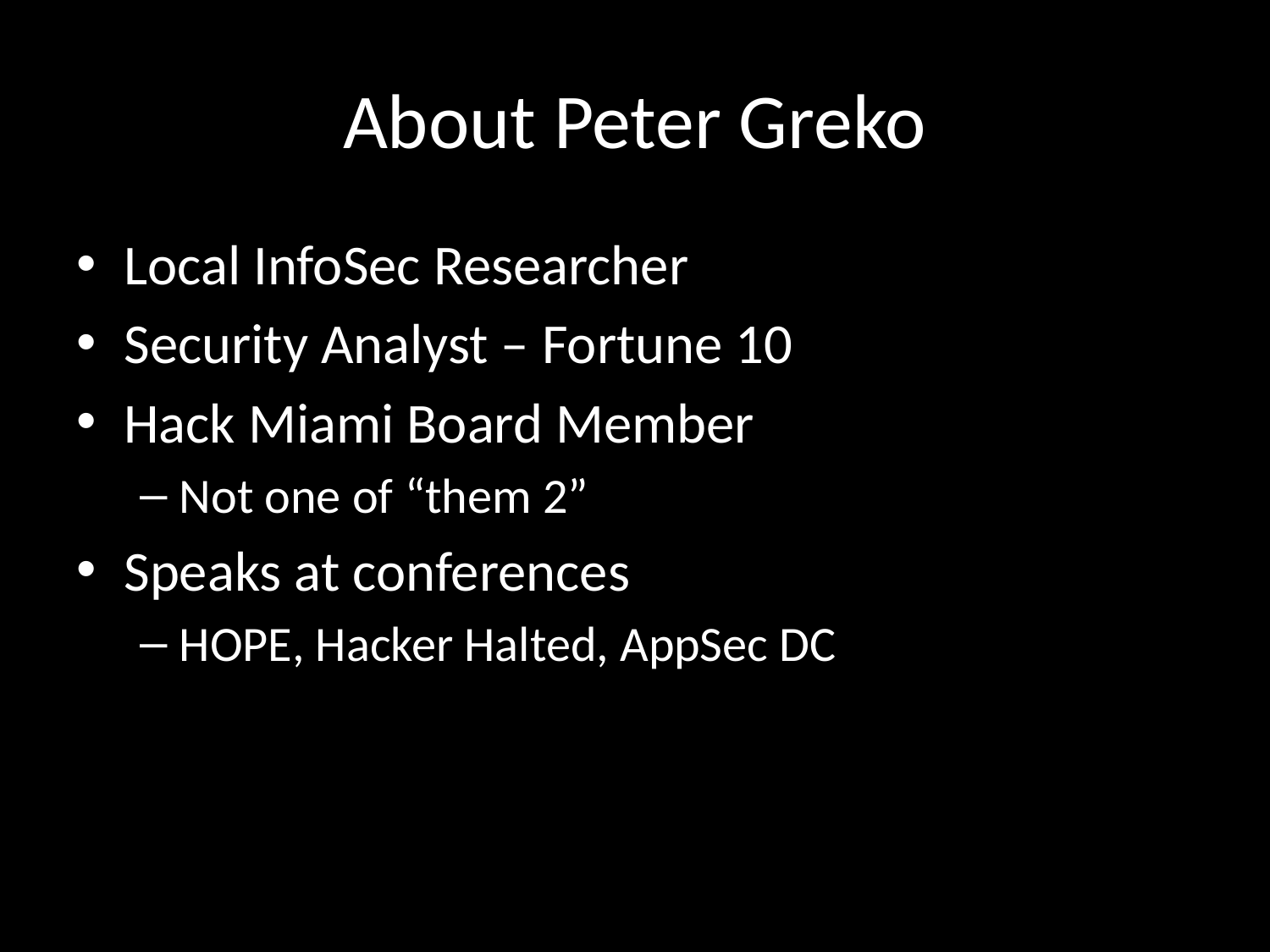

# About Peter Greko
Local InfoSec Researcher
Security Analyst – Fortune 10
Hack Miami Board Member
Not one of “them 2”
Speaks at conferences
HOPE, Hacker Halted, AppSec DC